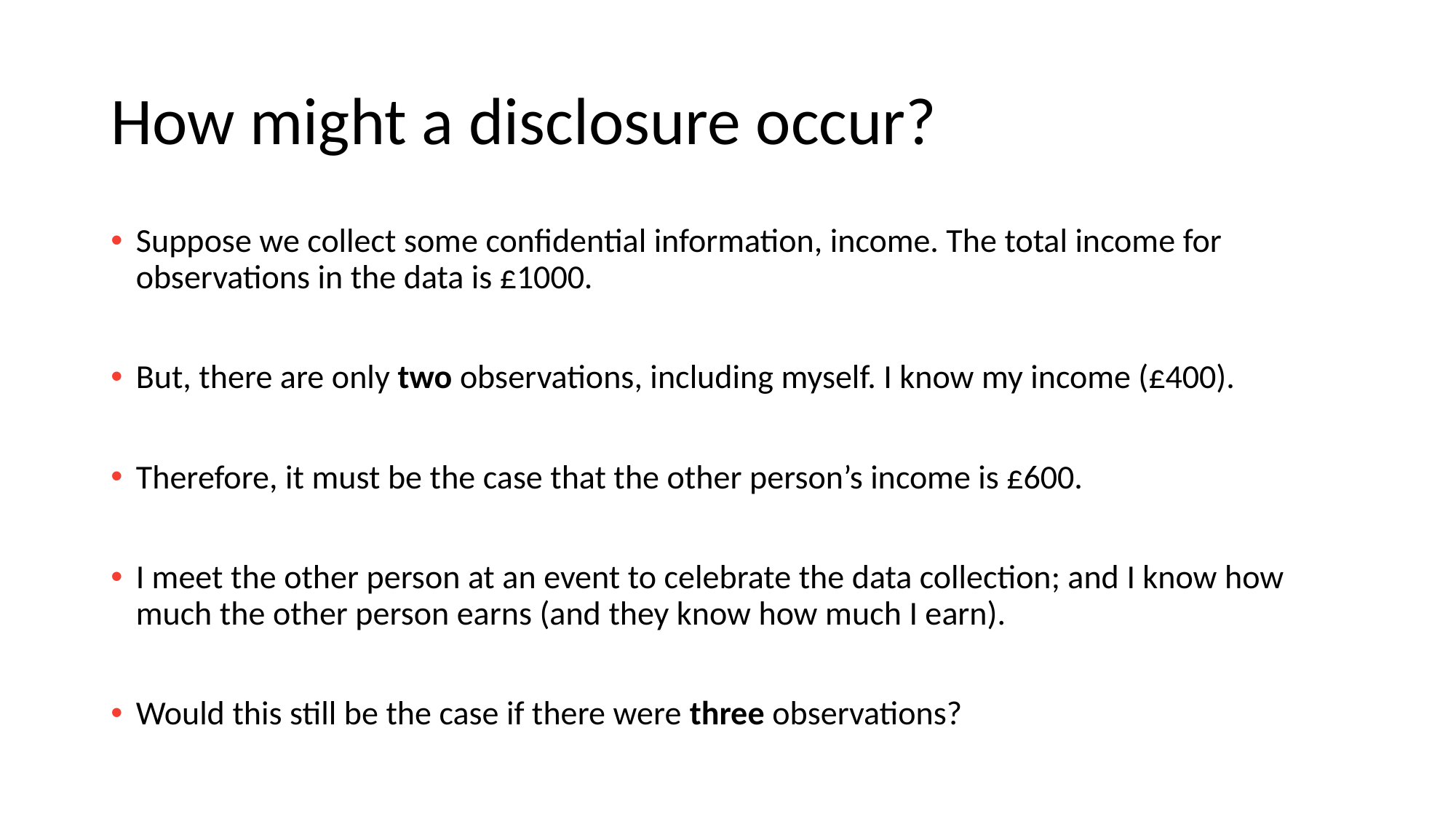

# How might a disclosure occur?
Suppose we collect some confidential information, income. The total income for observations in the data is £1000.

But, there are only two observations, including myself. I know my income (£400).

Therefore, it must be the case that the other person’s income is £600.

I meet the other person at an event to celebrate the data collection; and I know how much the other person earns (and they know how much I earn).

Would this still be the case if there were three observations?